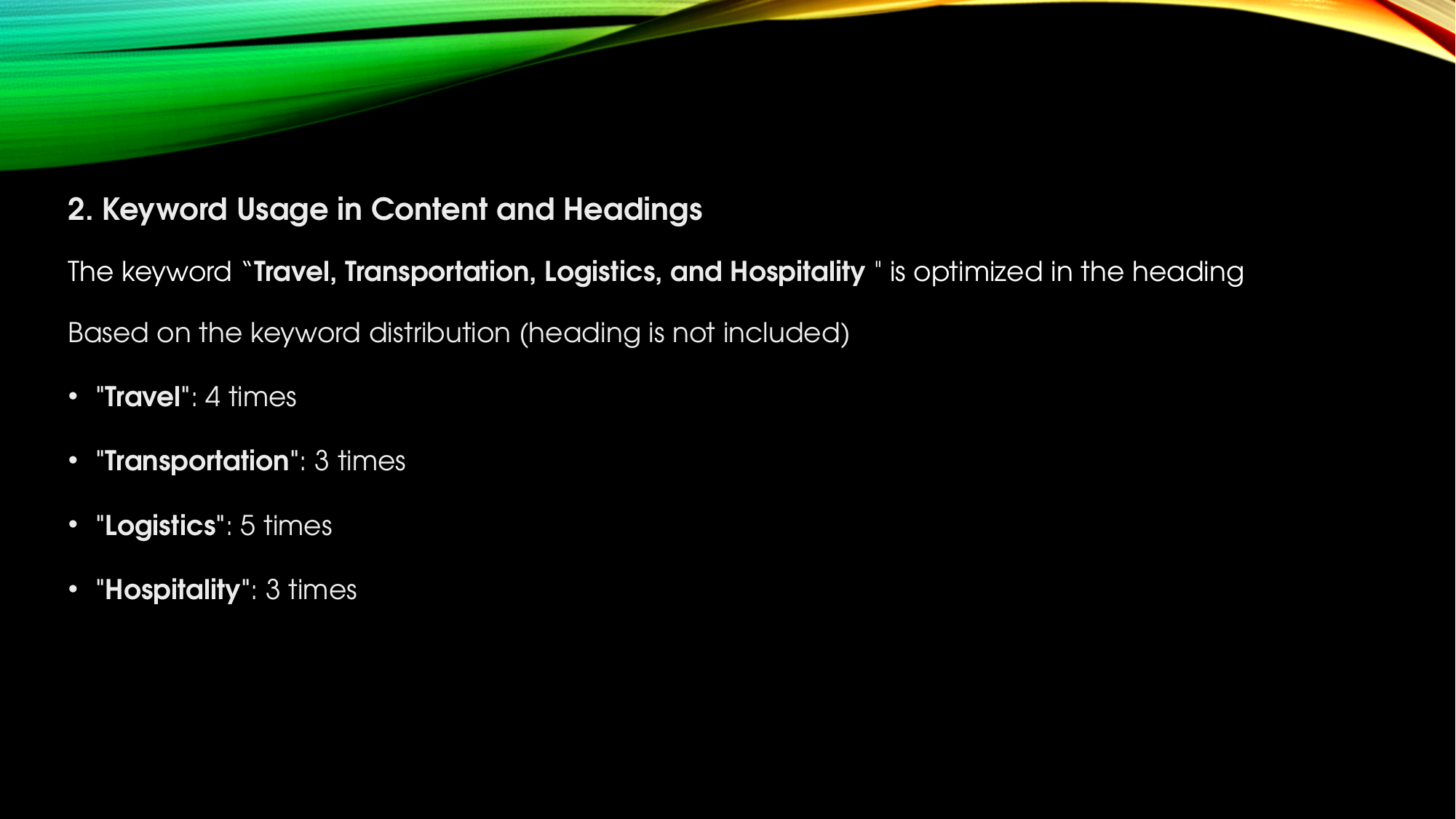

2. Keyword Usage in Content and Headings
The keyword “Travel, Transportation, Logistics, and Hospitality " is optimized in the heading
Based on the keyword distribution (heading is not included)
"Travel": 4 times
"Transportation": 3 times
"Logistics": 5 times
"Hospitality": 3 times